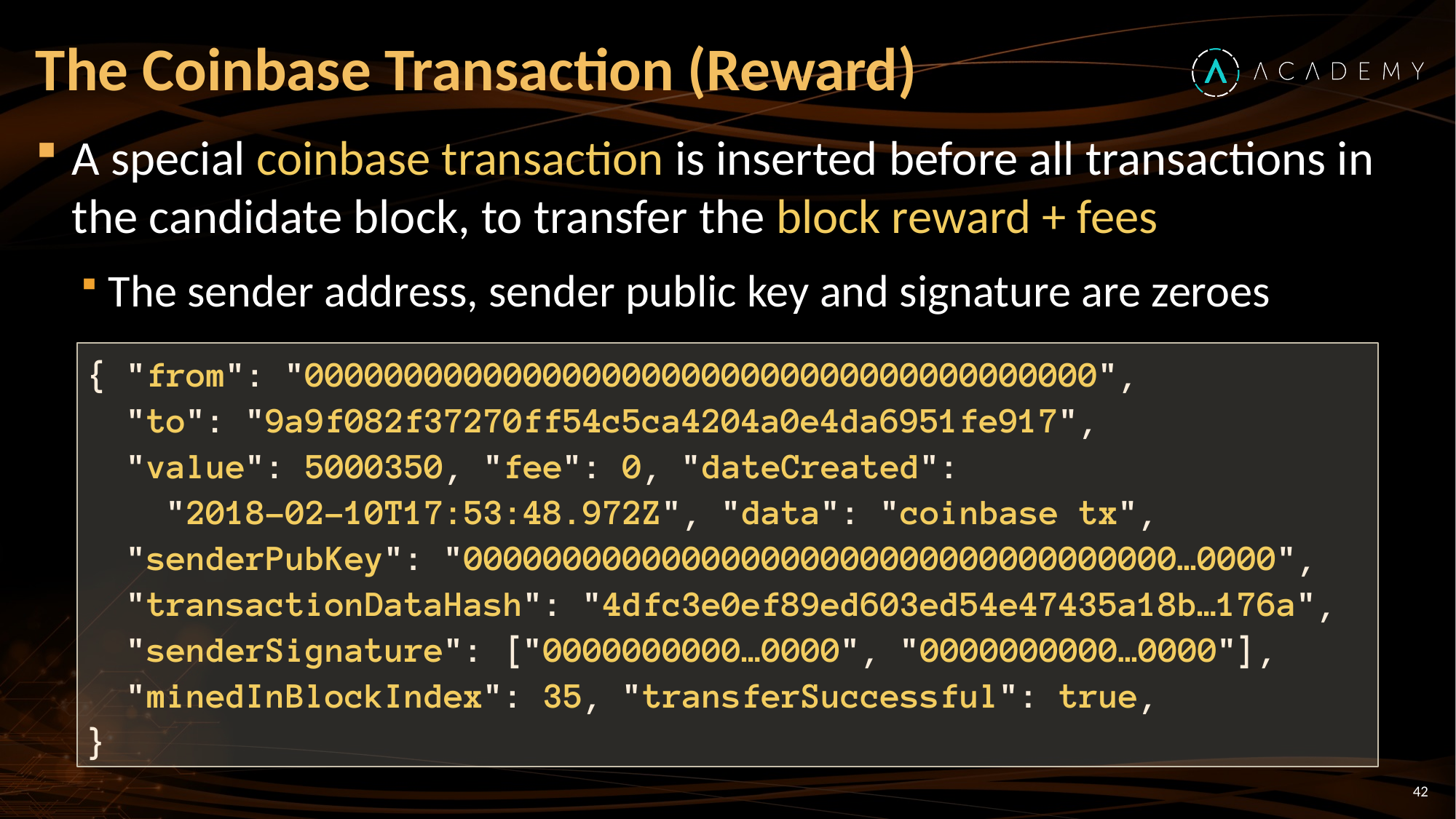

# The Coinbase Transaction (Reward)
A special coinbase transaction is inserted before all transactions in the candidate block, to transfer the block reward + fees
The sender address, sender public key and signature are zeroes
{ "from": "0000000000000000000000000000000000000000",
  "to": "9a9f082f37270ff54c5ca4204a0e4da6951fe917",
  "value": 5000350, "fee": 0, "dateCreated":
    "2018-02-10T17:53:48.972Z", "data": "coinbase tx",
  "senderPubKey": "000000000000000000000000000000000000…0000",
  "transactionDataHash": "4dfc3e0ef89ed603ed54e47435a18b…176a",
  "senderSignature": ["0000000000…0000", "0000000000…0000"],
  "minedInBlockIndex": 35, "transferSuccessful": true,
}
42